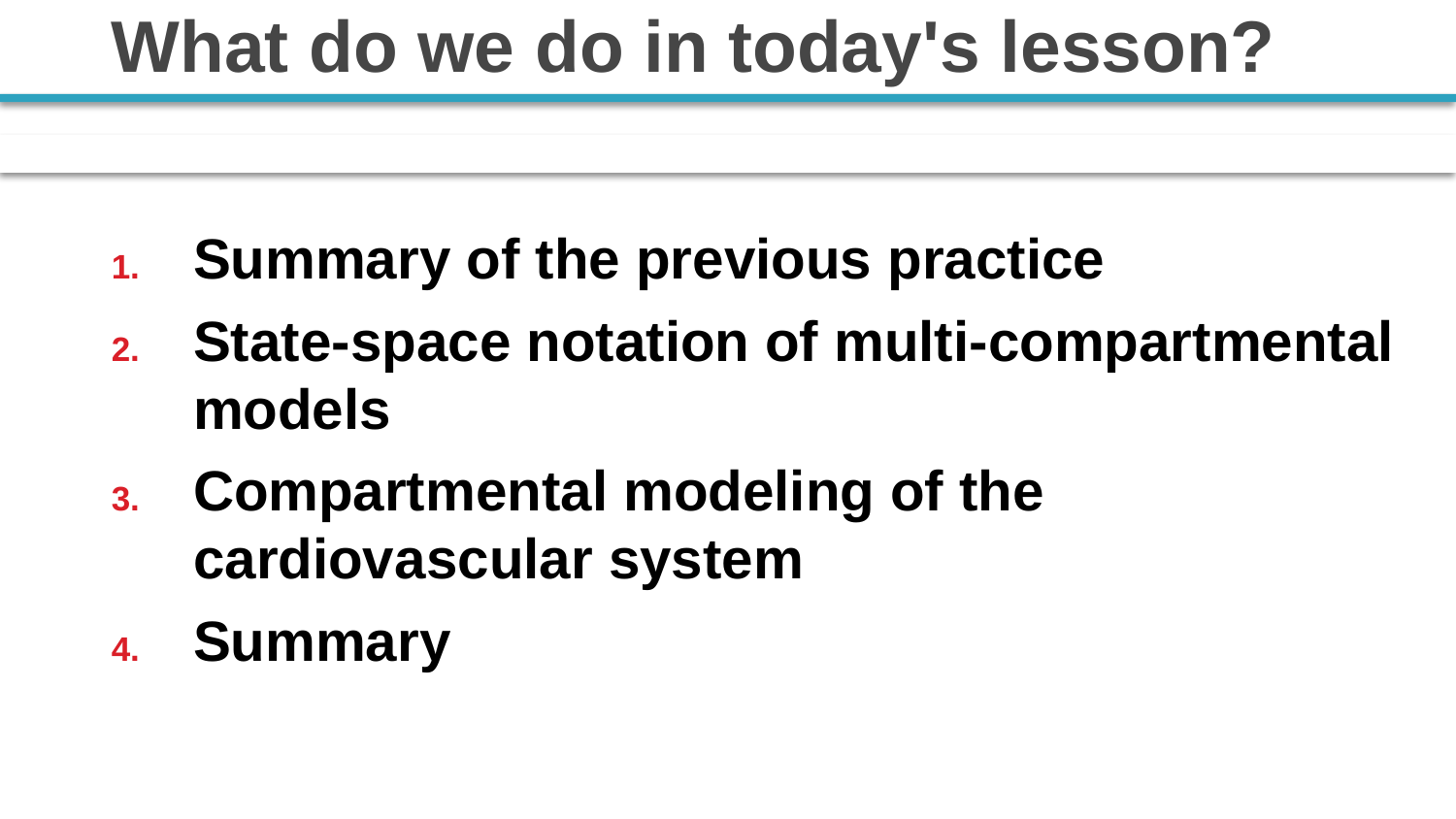

# What do we do in today's lesson?
Summary of the previous practice
State-space notation of multi-compartmental models
Compartmental modeling of the cardiovascular system
Summary